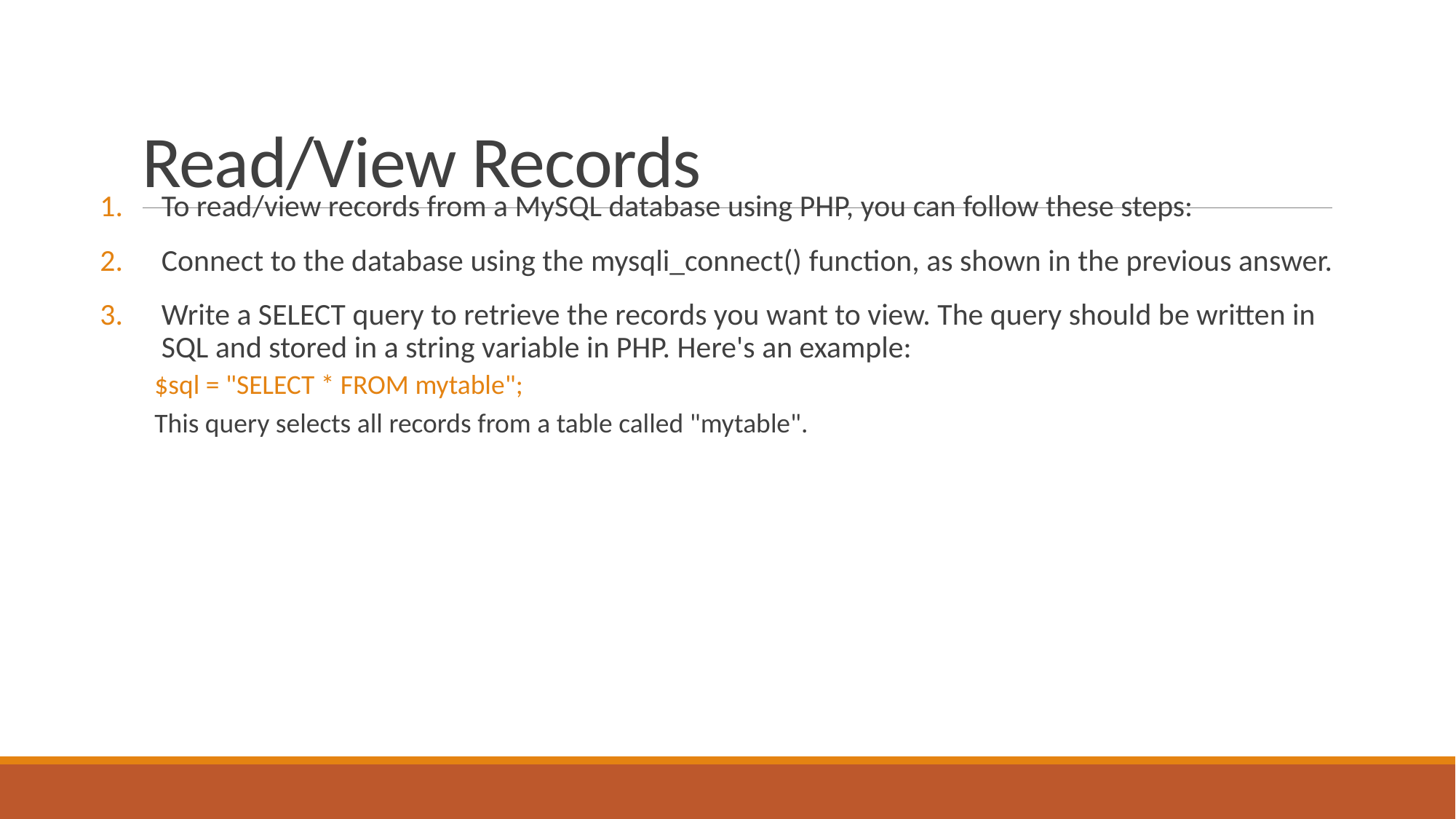

# Read/View Records
To read/view records from a MySQL database using PHP, you can follow these steps:
Connect to the database using the mysqli_connect() function, as shown in the previous answer.
Write a SELECT query to retrieve the records you want to view. The query should be written in SQL and stored in a string variable in PHP. Here's an example:
$sql = "SELECT * FROM mytable";
This query selects all records from a table called "mytable".